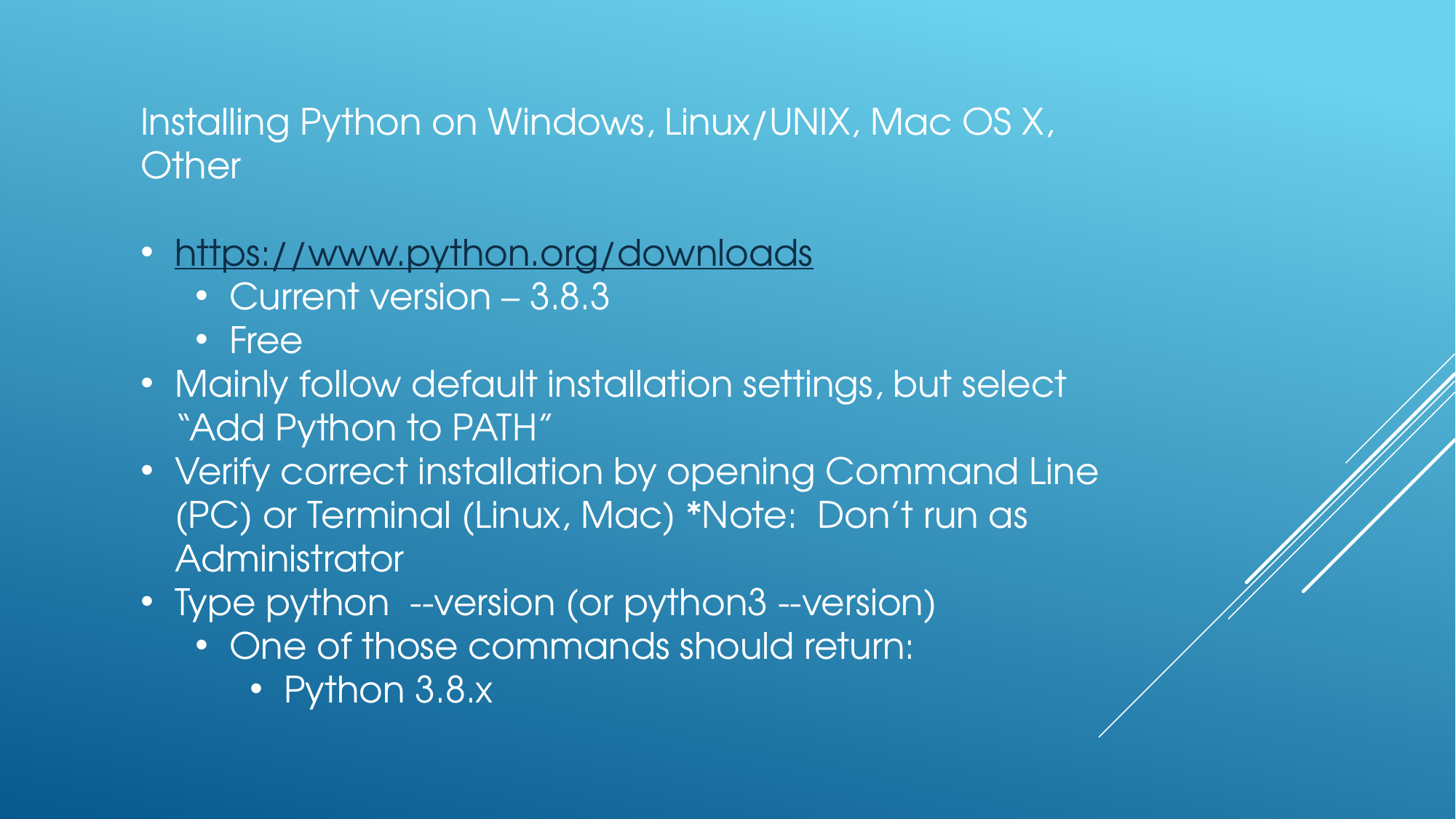

Installing Python on Windows, Linux/UNIX, Mac OS X, Other

https://www.python.org/downloads
Current version – 3.8.3
Free
Mainly follow default installation settings, but select “Add Python to PATH”
Verify correct installation by opening Command Line (PC) or Terminal (Linux, Mac) *Note:  Don’t run as Administrator
Type python  --version (or python3 --version)
One of those commands should return:
Python 3.8.x